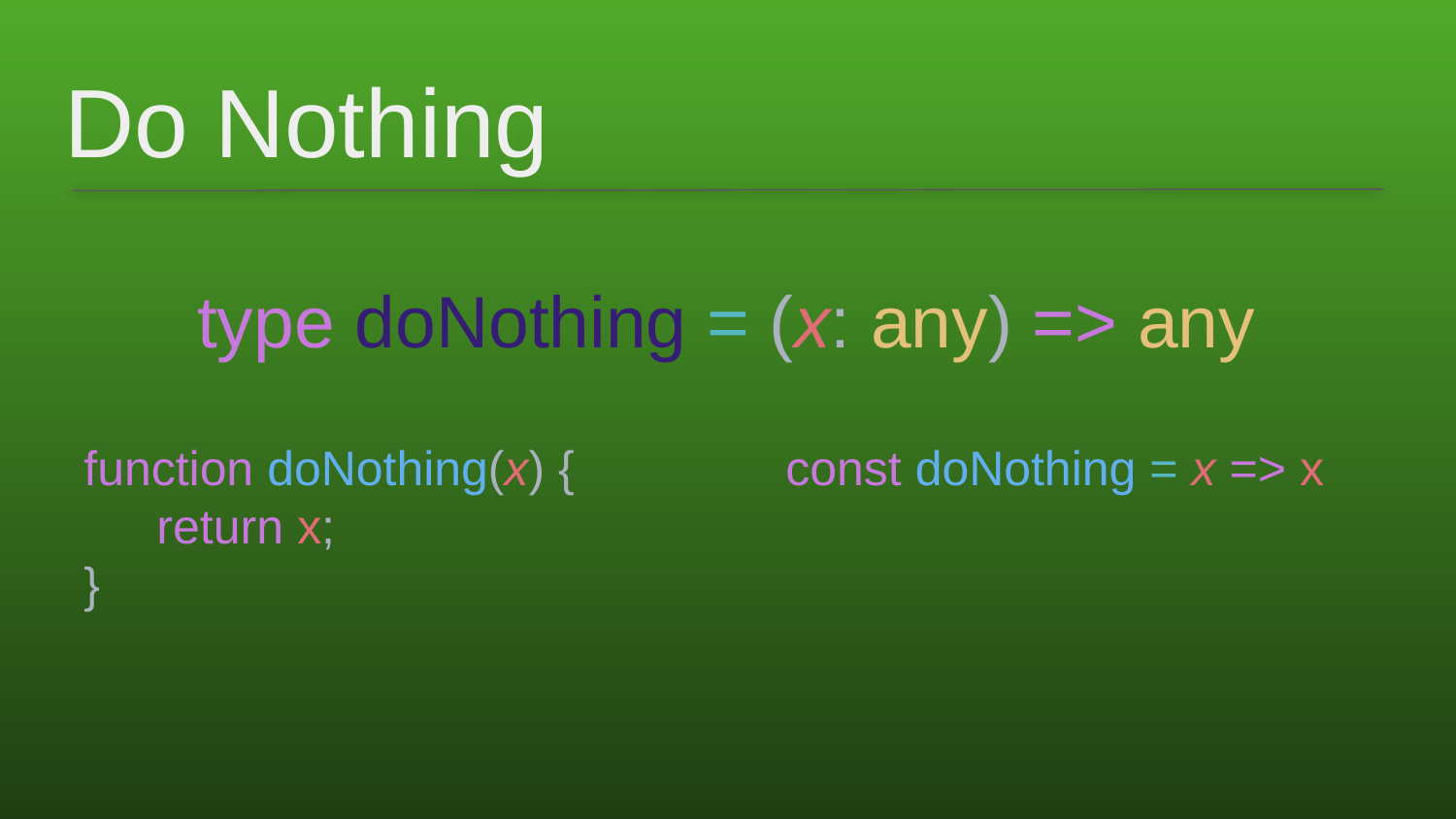

# Do Nothing
type doNothing = (x: any) => any
function doNothing(x) {
return x;
}

const doNothing = x => x